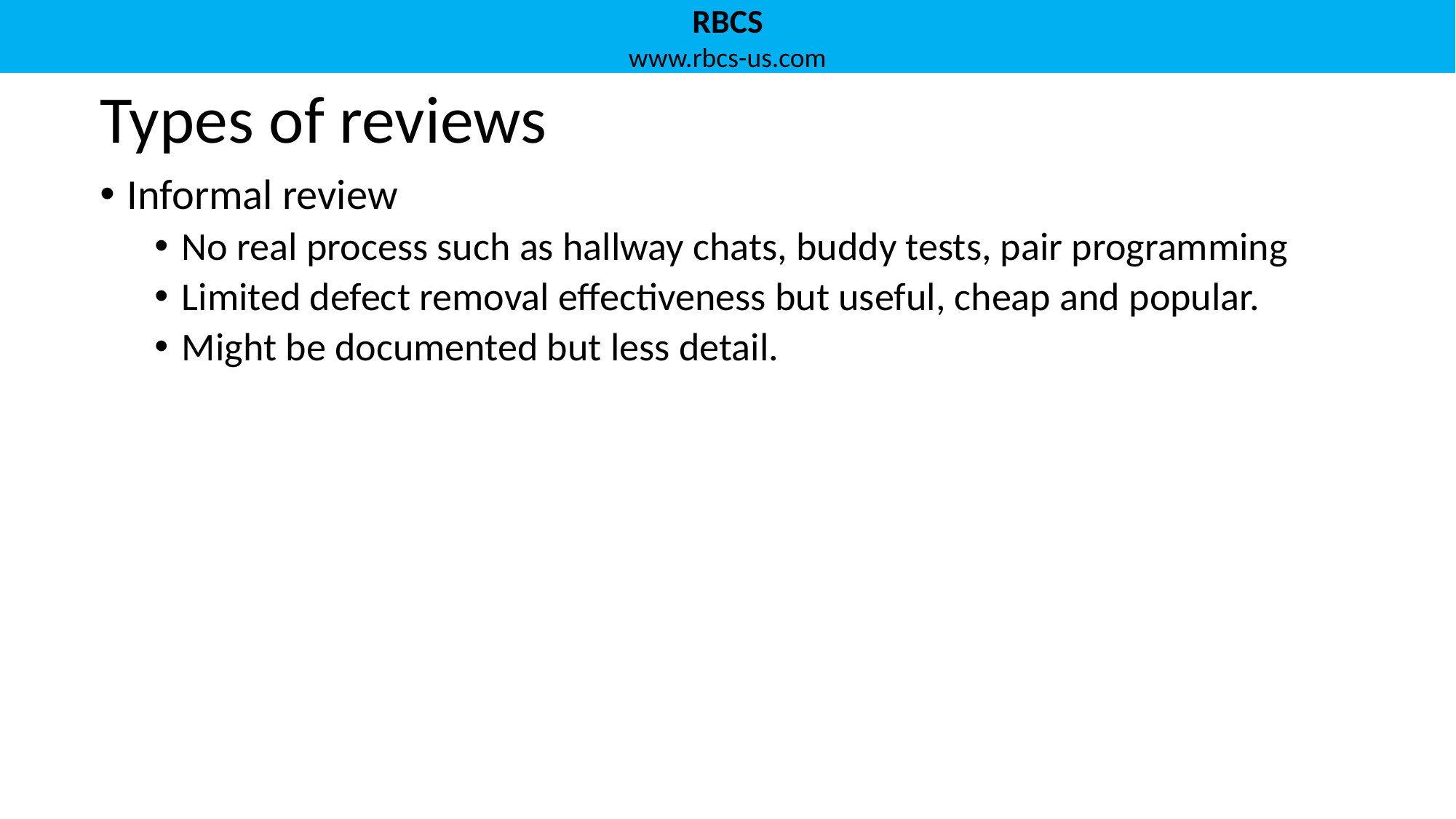

# Types of reviews
Informal review
No real process such as hallway chats, buddy tests, pair programming
Limited defect removal effectiveness but useful, cheap and popular.
Might be documented but less detail.